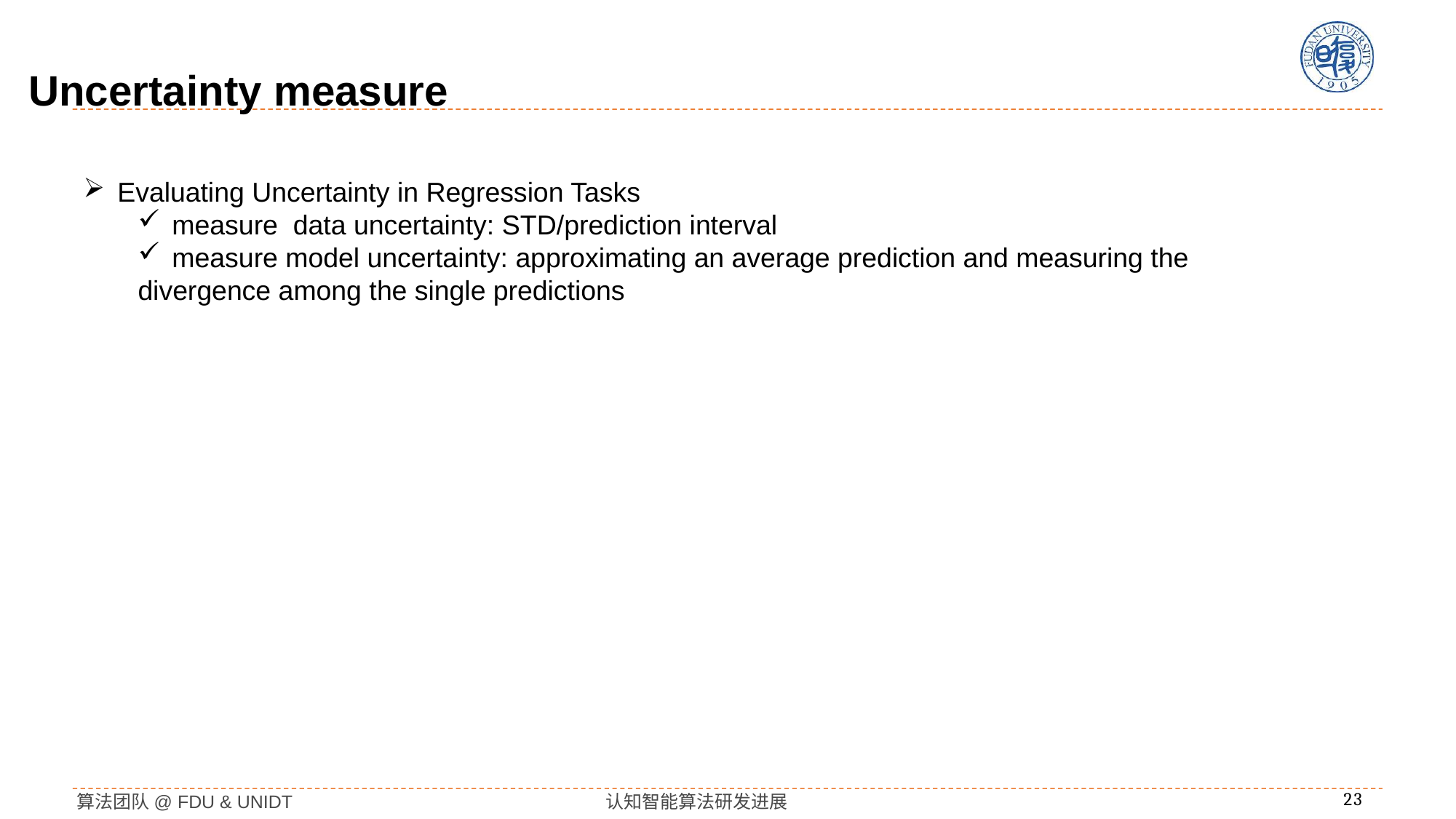

Uncertainty measure
Evaluating Uncertainty in Regression Tasks
measure  data uncertainty: STD/prediction interval
measure model uncertainty: approximating an average prediction and measuring the
divergence among the single predictions